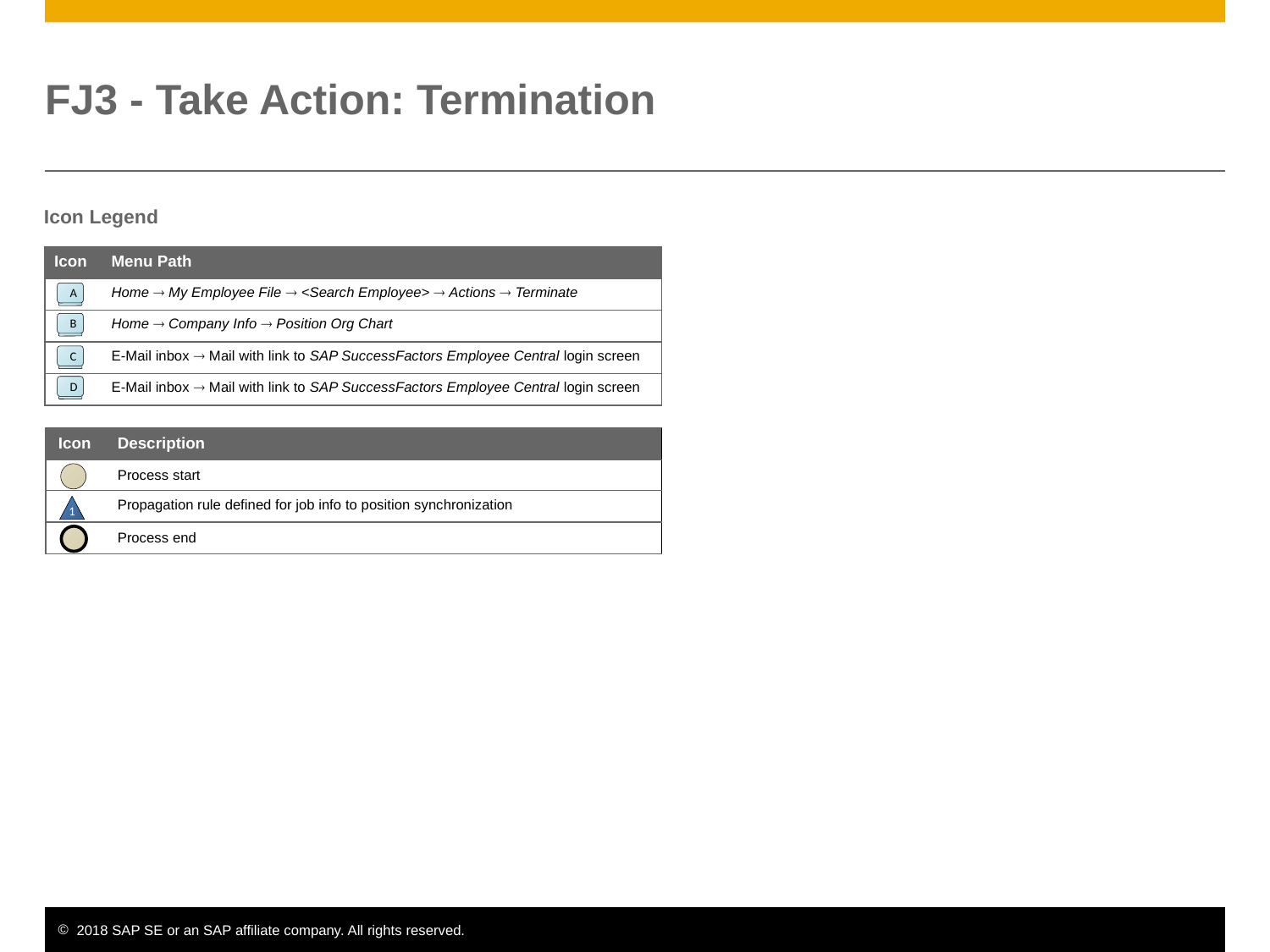

# FJ3 - Take Action: Termination
Icon Legend
| Icon | Menu Path |
| --- | --- |
|  | Home → My Employee File → <Search Employee> → Actions → Terminate |
|  | Home → Company Info → Position Org Chart |
|  | E-Mail inbox → Mail with link to SAP SuccessFactors Employee Central login screen |
|  | E-Mail inbox → Mail with link to SAP SuccessFactors Employee Central login screen |
A

B

C

D

| Icon | Description |
| --- | --- |
|  | Process start |
|  | Propagation rule defined for job info to position synchronization |
|  | Process end |

1